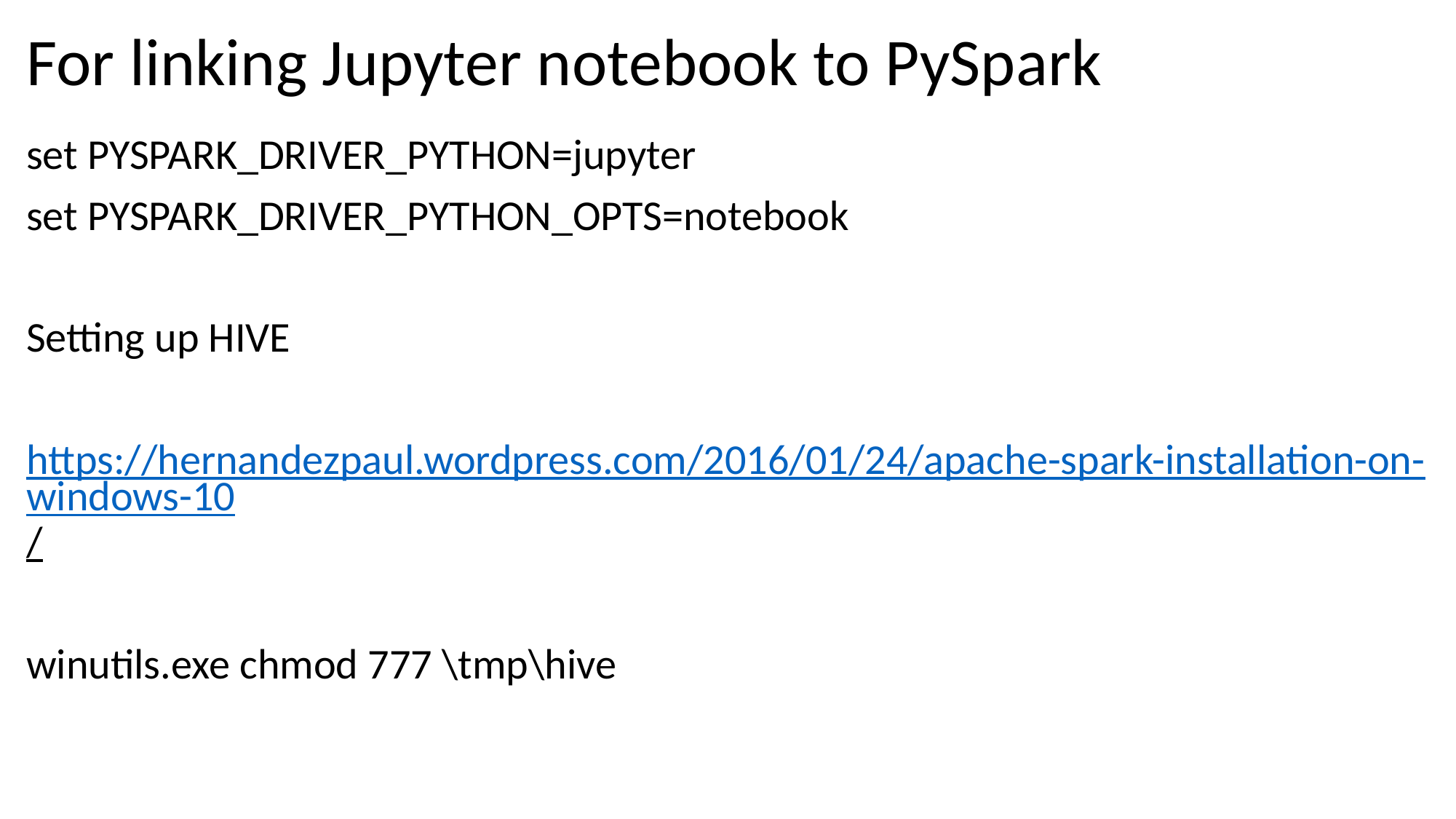

# For linking Jupyter notebook to PySpark
set PYSPARK_DRIVER_PYTHON=jupyter
set PYSPARK_DRIVER_PYTHON_OPTS=notebook

Setting up HIVE

https://hernandezpaul.wordpress.com/2016/01/24/apache-spark-installation-on-windows-10/

winutils.exe chmod 777 \tmp\hive